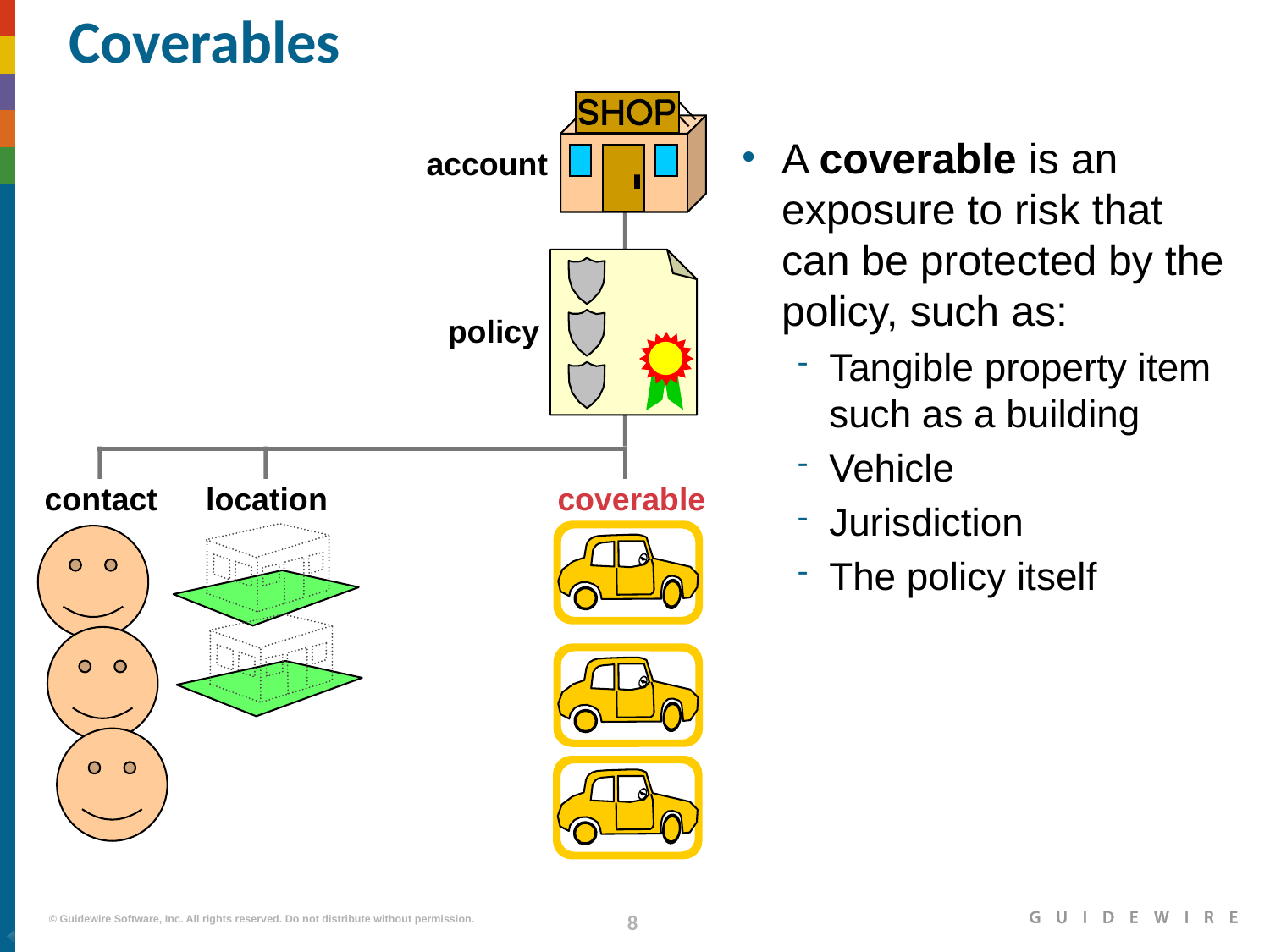

# Coverables

A coverable is an exposure to risk that can be protected by the policy, such as:
Tangible property item such as a building
Vehicle
Jurisdiction
The policy itself
account

policy

contact
location
coverable